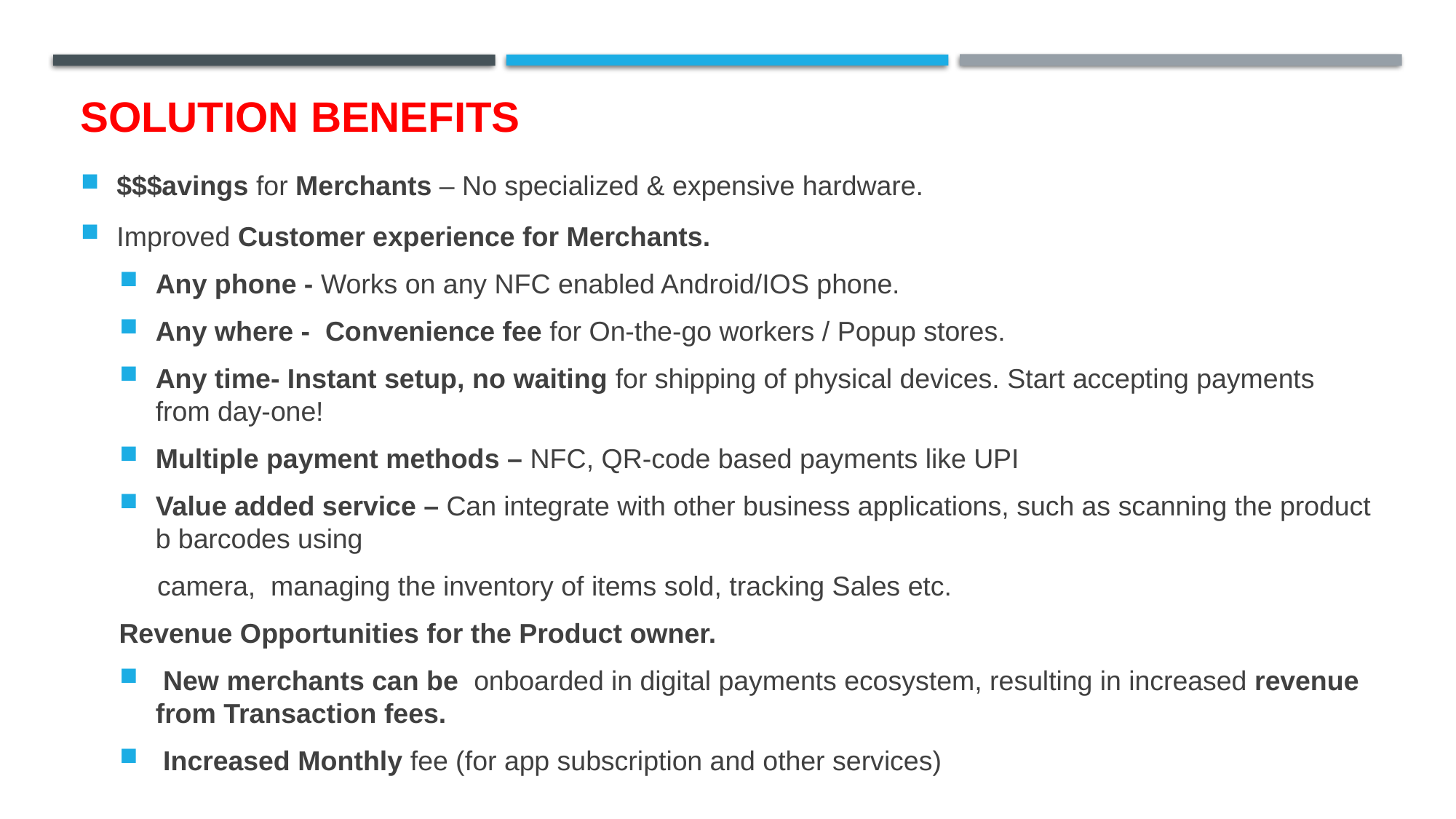

# Solution Benefits
$$$avings for Merchants – No specialized & expensive hardware.
Improved Customer experience for Merchants.
Any phone - Works on any NFC enabled Android/IOS phone.
Any where -  Convenience fee for On-the-go workers / Popup stores.
Any time- Instant setup, no waiting for shipping of physical devices. Start accepting payments from day-one!
Multiple payment methods – NFC, QR-code based payments like UPI
Value added service – Can integrate with other business applications, such as scanning the product b barcodes using
     camera,  managing the inventory of items sold, tracking Sales etc.
Revenue Opportunities for the Product owner.
 New merchants can be  onboarded in digital payments ecosystem, resulting in increased revenue from Transaction fees.
 Increased Monthly fee (for app subscription and other services)